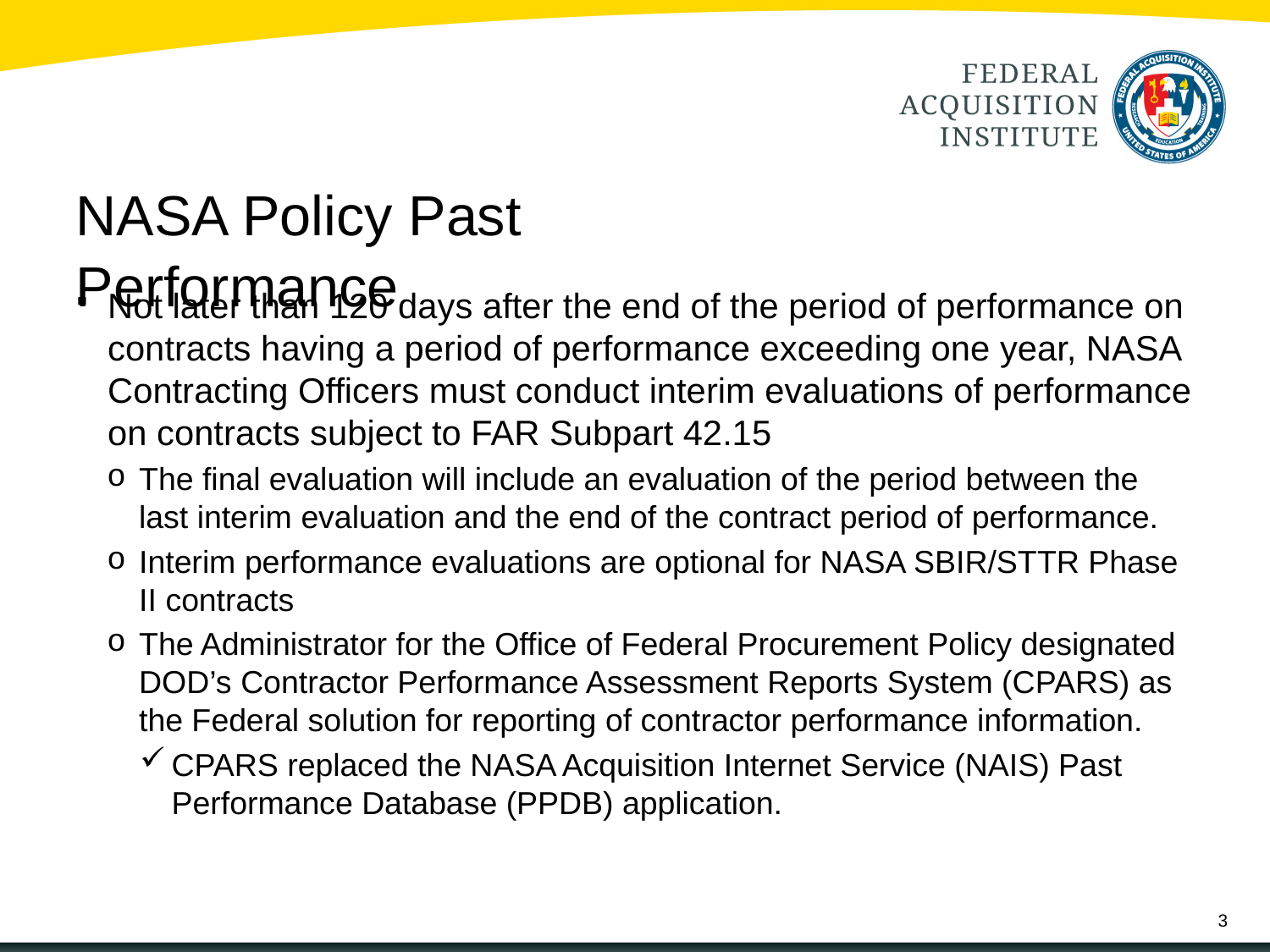

# NASA Policy Past Performance
Not later than 120 days after the end of the period of performance on contracts having a period of performance exceeding one year, NASA Contracting Officers must conduct interim evaluations of performance on contracts subject to FAR Subpart 42.15
The final evaluation will include an evaluation of the period between the last interim evaluation and the end of the contract period of performance.
Interim performance evaluations are optional for NASA SBIR/STTR Phase II contracts
The Administrator for the Office of Federal Procurement Policy designated DOD’s Contractor Performance Assessment Reports System (CPARS) as the Federal solution for reporting of contractor performance information.
CPARS replaced the NASA Acquisition Internet Service (NAIS) Past Performance Database (PPDB) application.

3